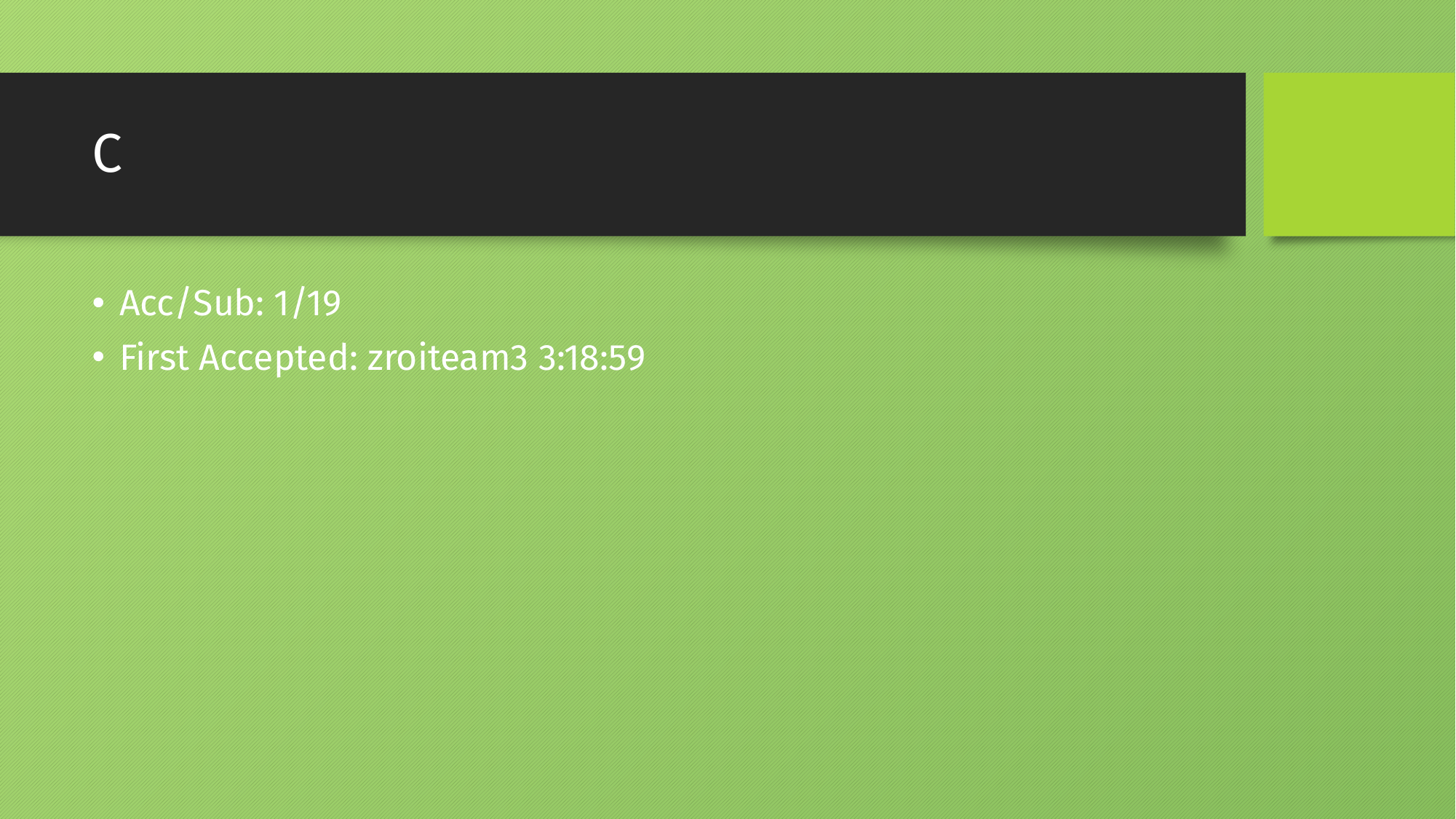

# C
Acc/Sub: 1/19
First Accepted: zroiteam3 3:18:59